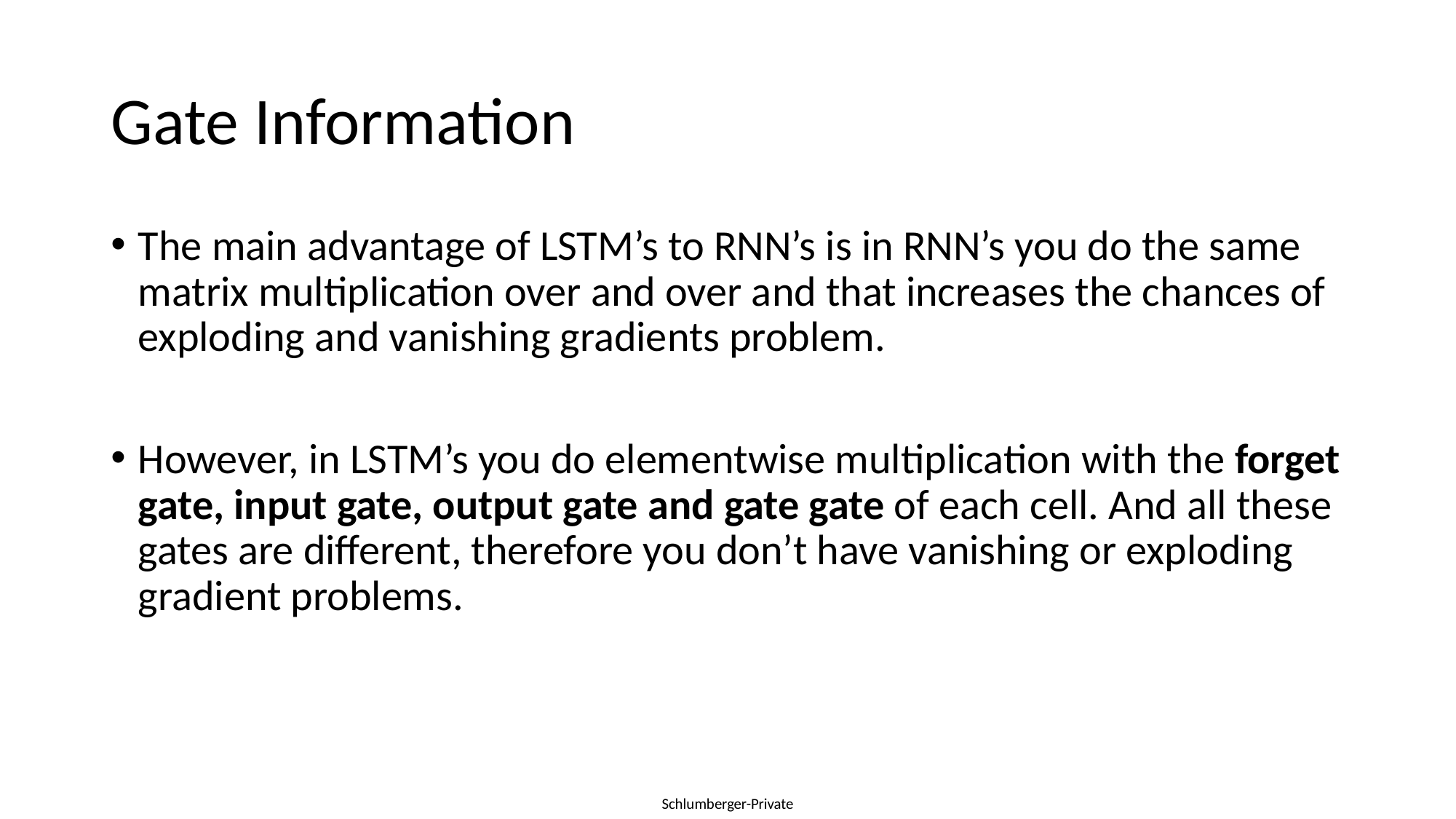

# Gate Information
The main advantage of LSTM’s to RNN’s is in RNN’s you do the same matrix multiplication over and over and that increases the chances of exploding and vanishing gradients problem.

However, in LSTM’s you do elementwise multiplication with the forget gate, input gate, output gate and gate gate of each cell. And all these gates are different, therefore you don’t have vanishing or exploding gradient problems.